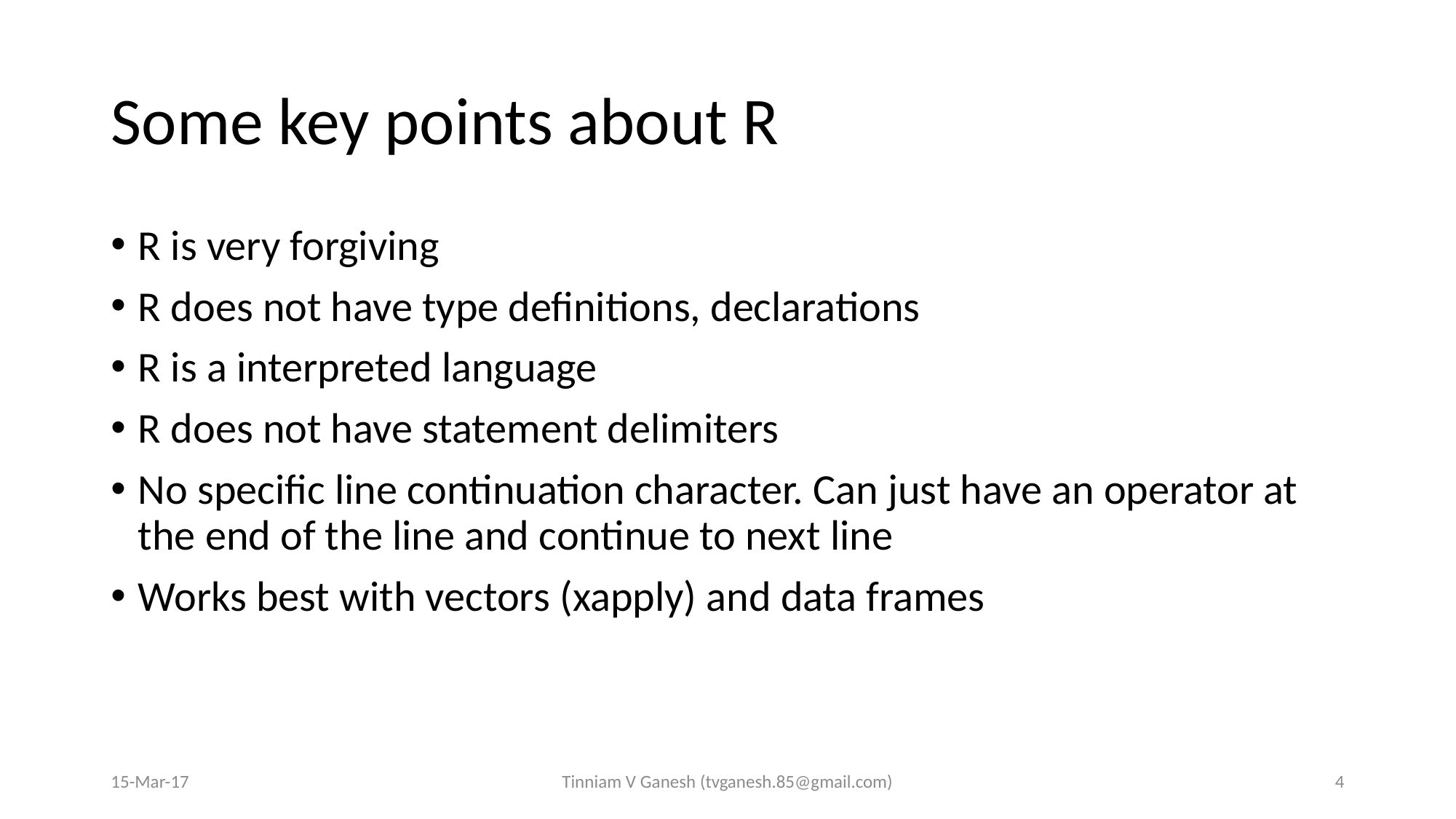

# Some key points about R
R is very forgiving
R does not have type definitions, declarations
R is a interpreted language
R does not have statement delimiters
No specific line continuation character. Can just have an operator at the end of the line and continue to next line
Works best with vectors (xapply) and data frames

15-Mar-17
Tinniam V Ganesh (tvganesh.85@gmail.com)
4